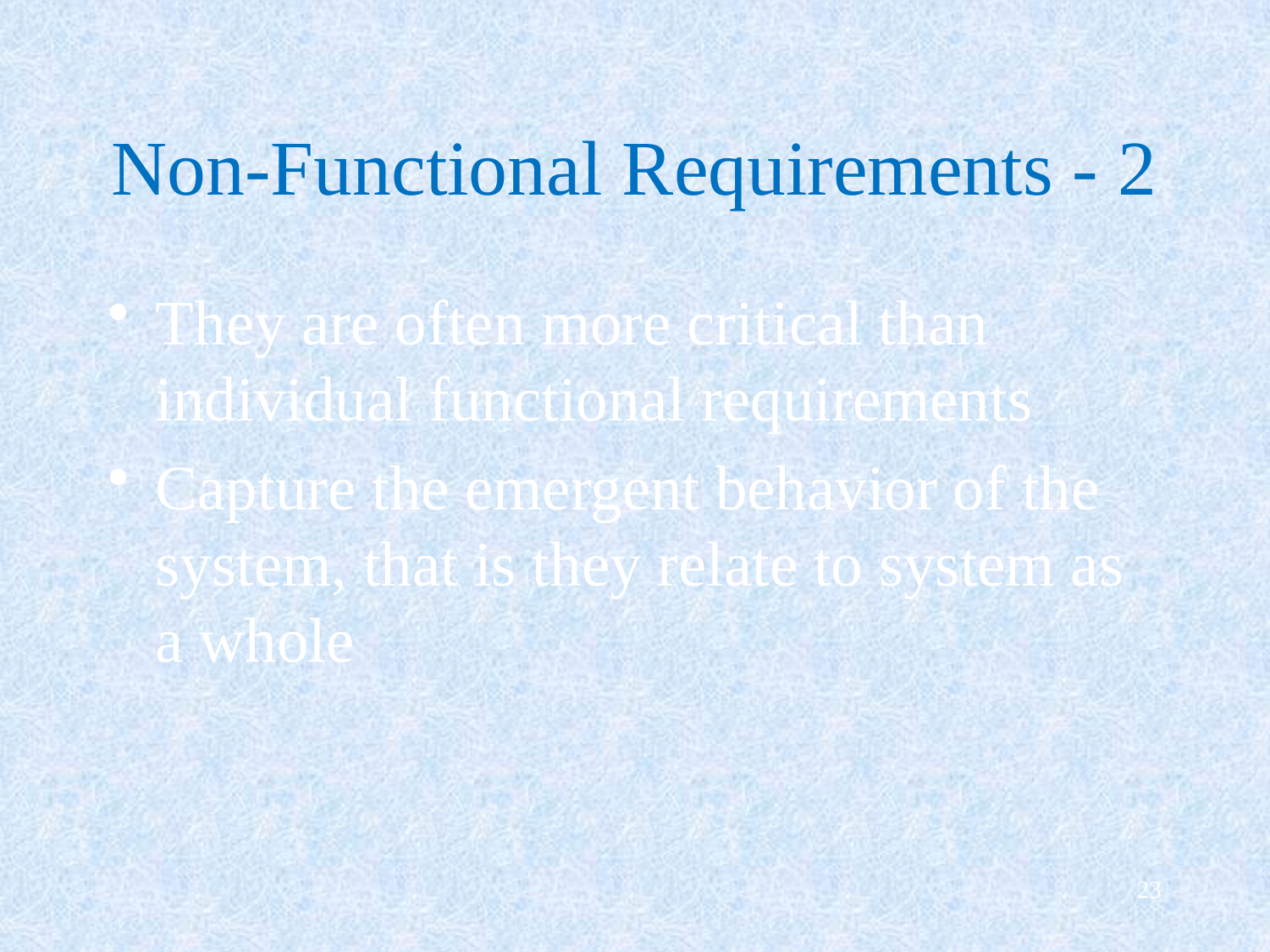

# Non-Functional Requirements - 2
They are often more critical than individual functional requirements
Capture the emergent behavior of the system, that is they relate to system as a whole
23